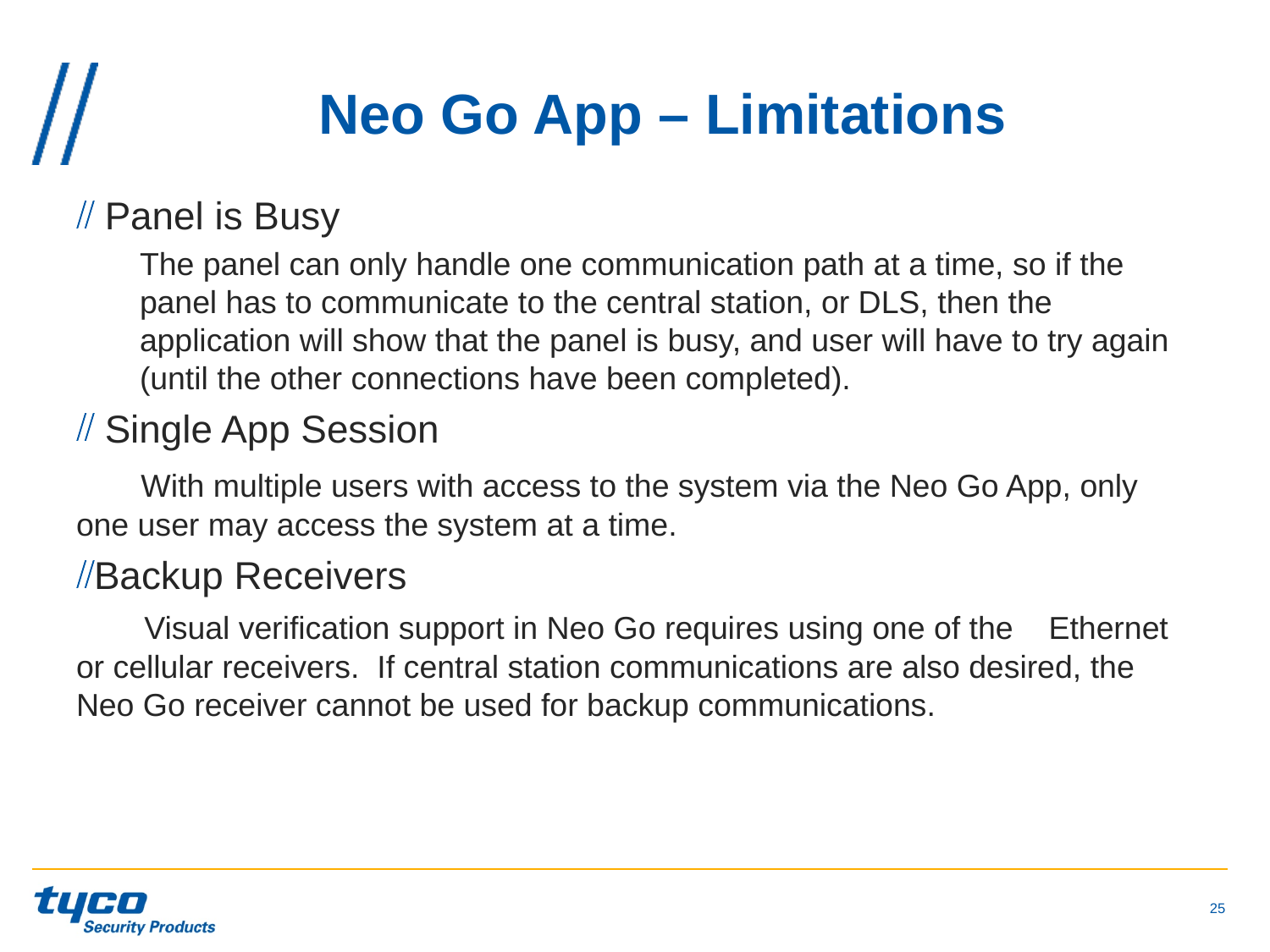

# Neo Go App – Limitations
 Panel is Busy
The panel can only handle one communication path at a time, so if the panel has to communicate to the central station, or DLS, then the application will show that the panel is busy, and user will have to try again (until the other connections have been completed).
 Single App Session
      With multiple users with access to the system via the Neo Go App, only one user may access the system at a time.
Backup Receivers
       Visual verification support in Neo Go requires using one of the    Ethernet or cellular receivers.  If central station communications are also desired, the Neo Go receiver cannot be used for backup communications.
25